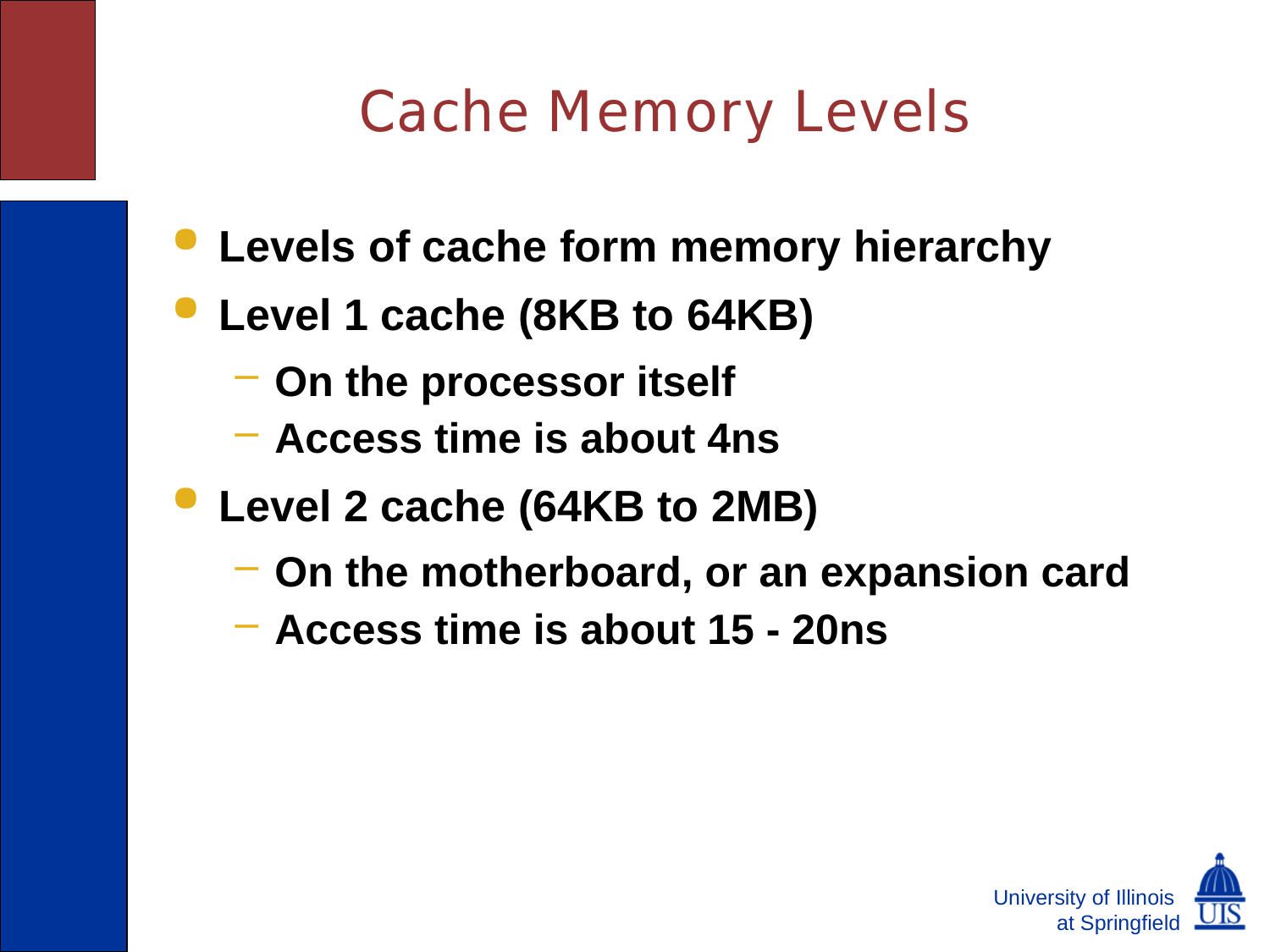

Cache Memory Levels
# 6.4 Cache Memory
Levels of cache form memory hierarchy
Level 1 cache (8KB to 64KB)
On the processor itself
Access time is about 4ns
Level 2 cache (64KB to 2MB)
On the motherboard, or an expansion card
Access time is about 15 - 20ns